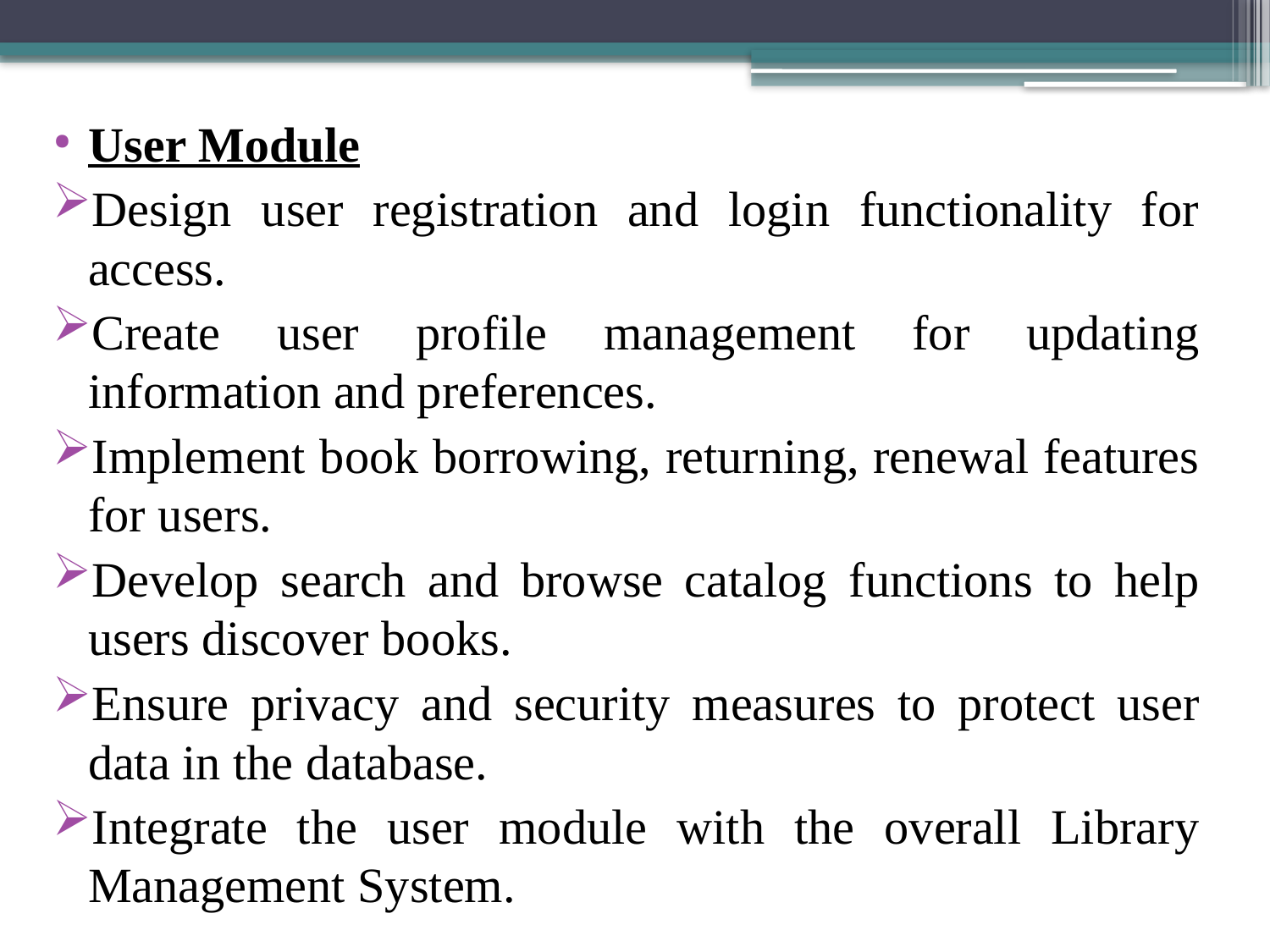

User Module
Design user registration and login functionality for access.
Create user profile management for updating information and preferences.
Implement book borrowing, returning, renewal features for users.
Develop search and browse catalog functions to help users discover books.
Ensure privacy and security measures to protect user data in the database.
Integrate the user module with the overall Library Management System.